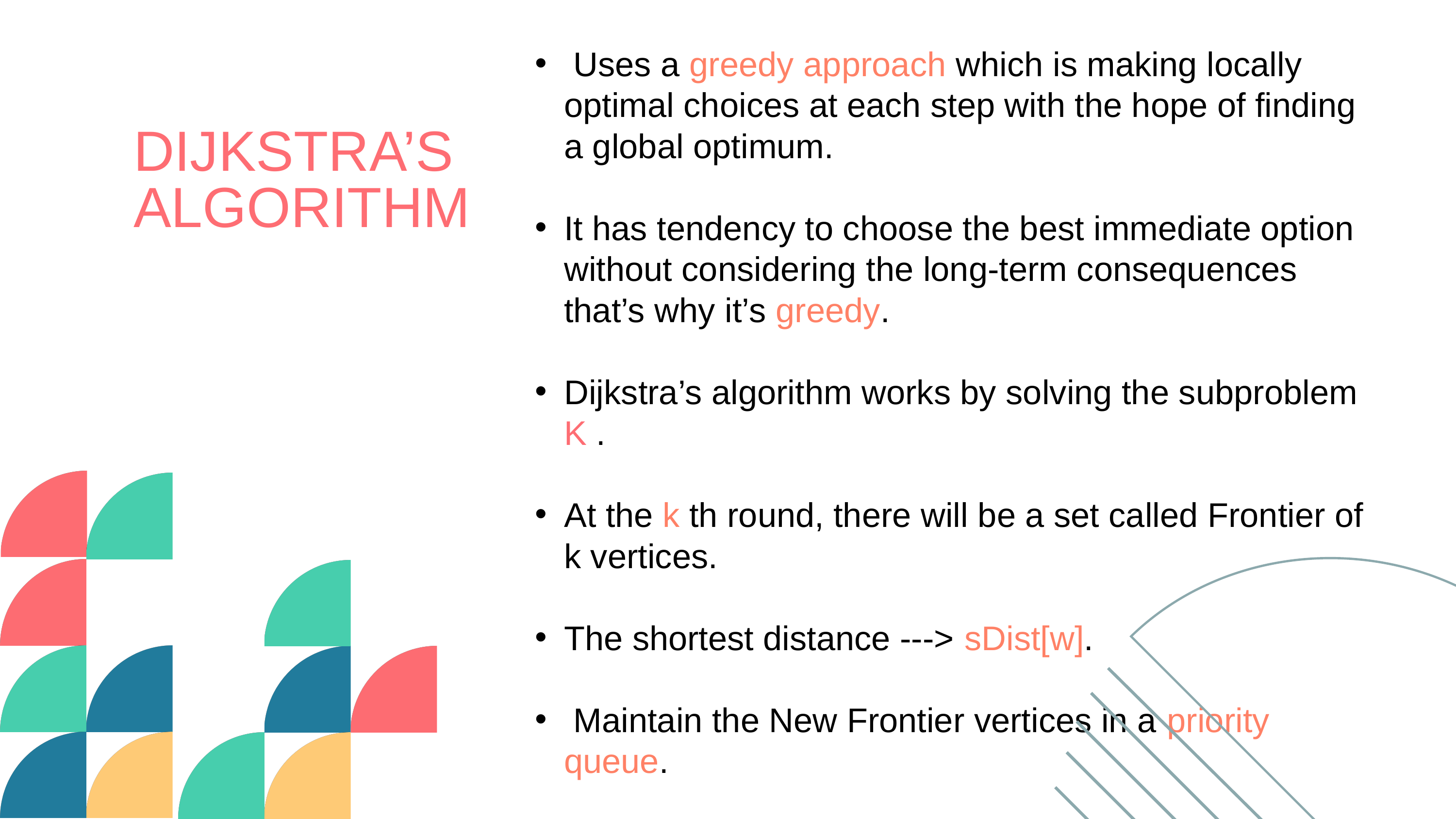

Uses a greedy approach which is making locally optimal choices at each step with the hope of finding a global optimum.

It has tendency to choose the best immediate option without considering the long-term consequences that’s why it’s greedy.

Dijkstra’s algorithm works by solving the subproblem K .

At the k th round, there will be a set called Frontier of k vertices.

The shortest distance ---> sDist[w].

 Maintain the New Frontier vertices in a priority queue.

DIJKSTRA’S ALGORITHM